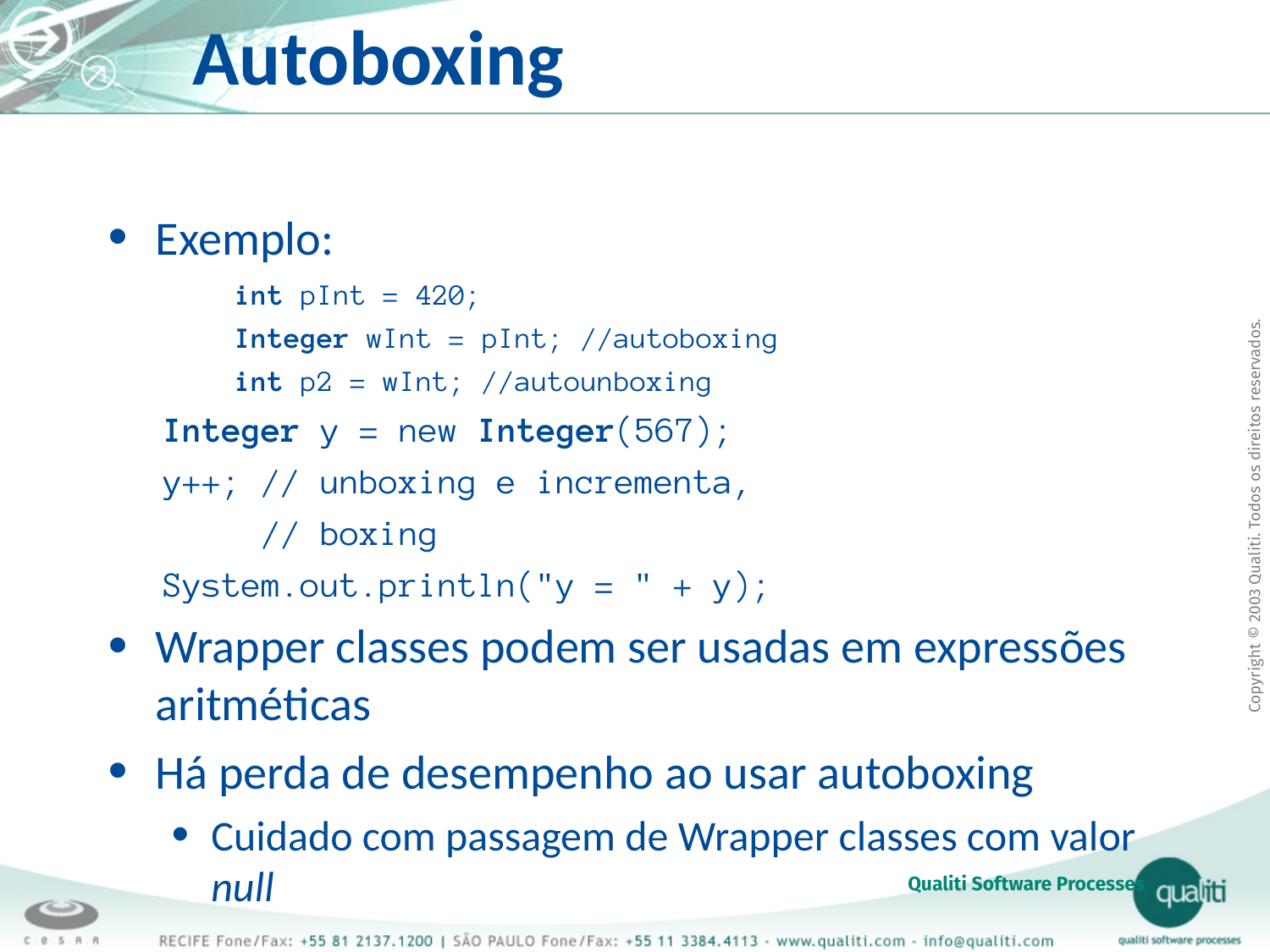

# Autoboxing
Exemplo:
	int pInt = 420;
	Integer wInt = pInt; //autoboxing
	int p2 = wInt; //autounboxing
	Integer y = new Integer(567);
	y++; // unboxing e incrementa,
	     // boxing
	System.out.println("y = " + y);
Wrapper classes podem ser usadas em expressões aritméticas
Há perda de desempenho ao usar autoboxing
Cuidado com passagem de Wrapper classes com valor null